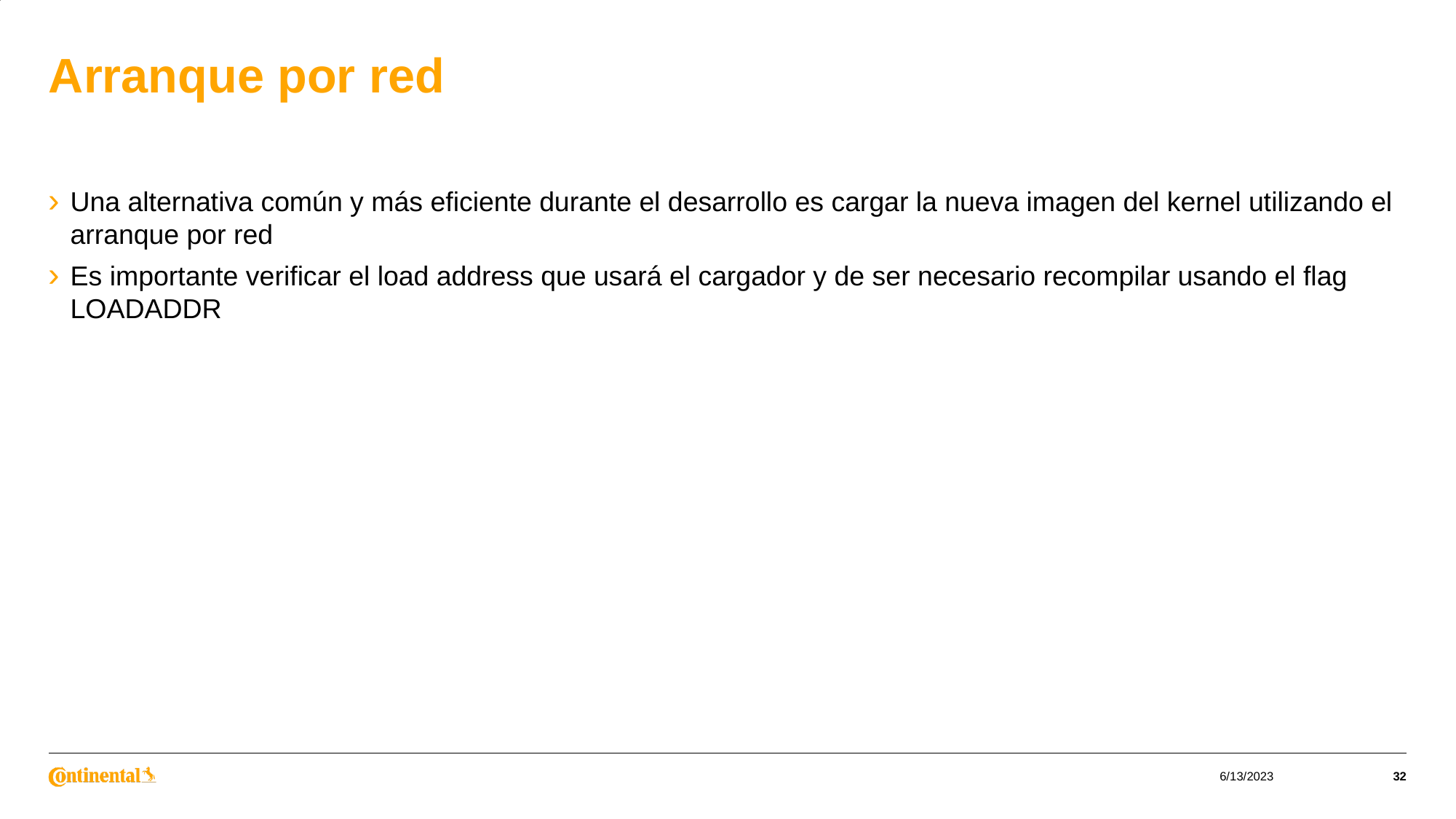

# Arranque por red
Una alternativa común y más eficiente durante el desarrollo es cargar la nueva imagen del kernel utilizando el arranque por red
Es importante verificar el load address que usará el cargador y de ser necesario recompilar usando el flag LOADADDR

6/13/2023
32